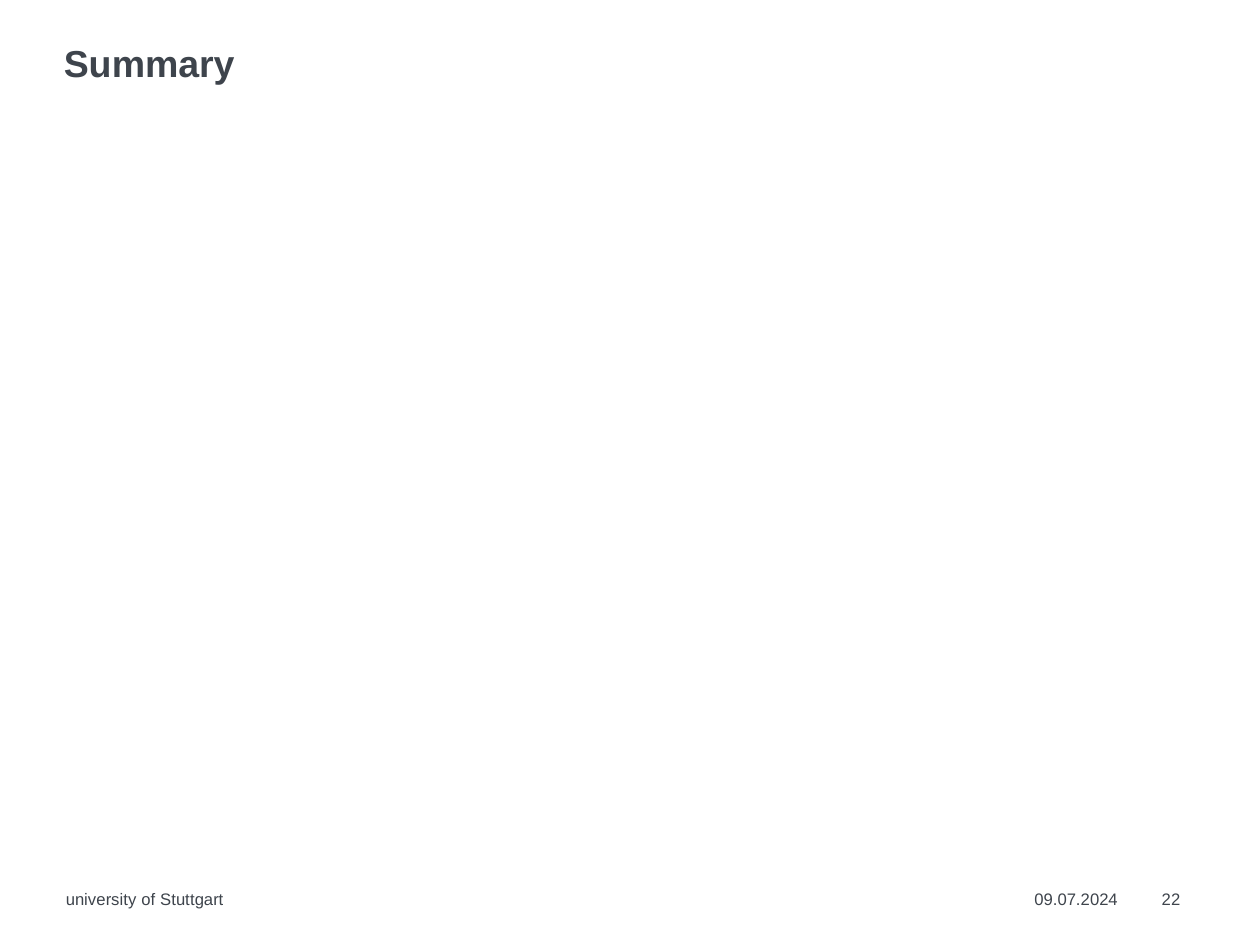

# Summary
university of Stuttgart
09.07.2024
22